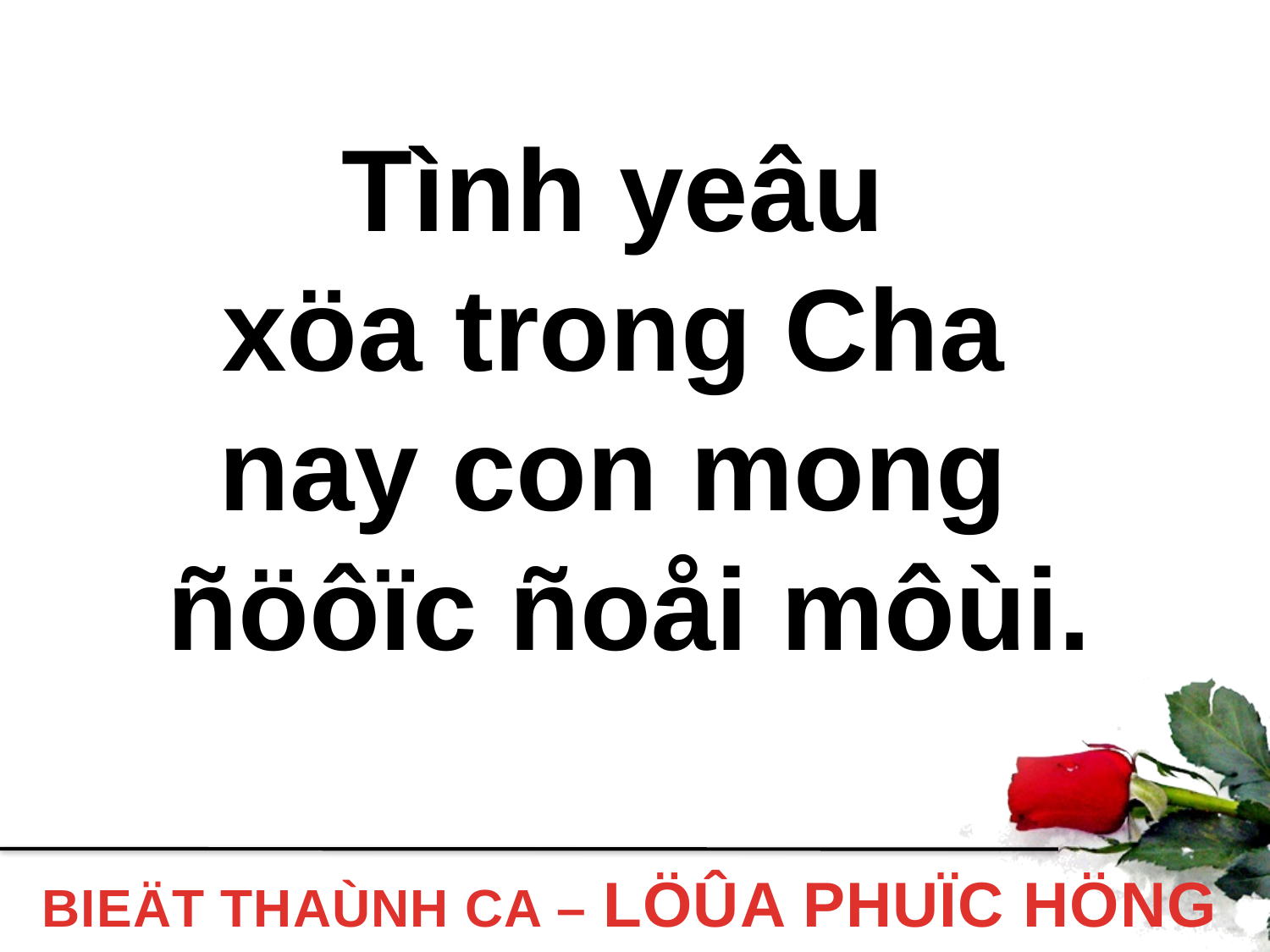

Tình yeâu
xöa trong Cha
nay con mong
ñöôïc ñoåi môùi.
BIEÄT THAÙNH CA – LÖÛA PHUÏC HÖNG